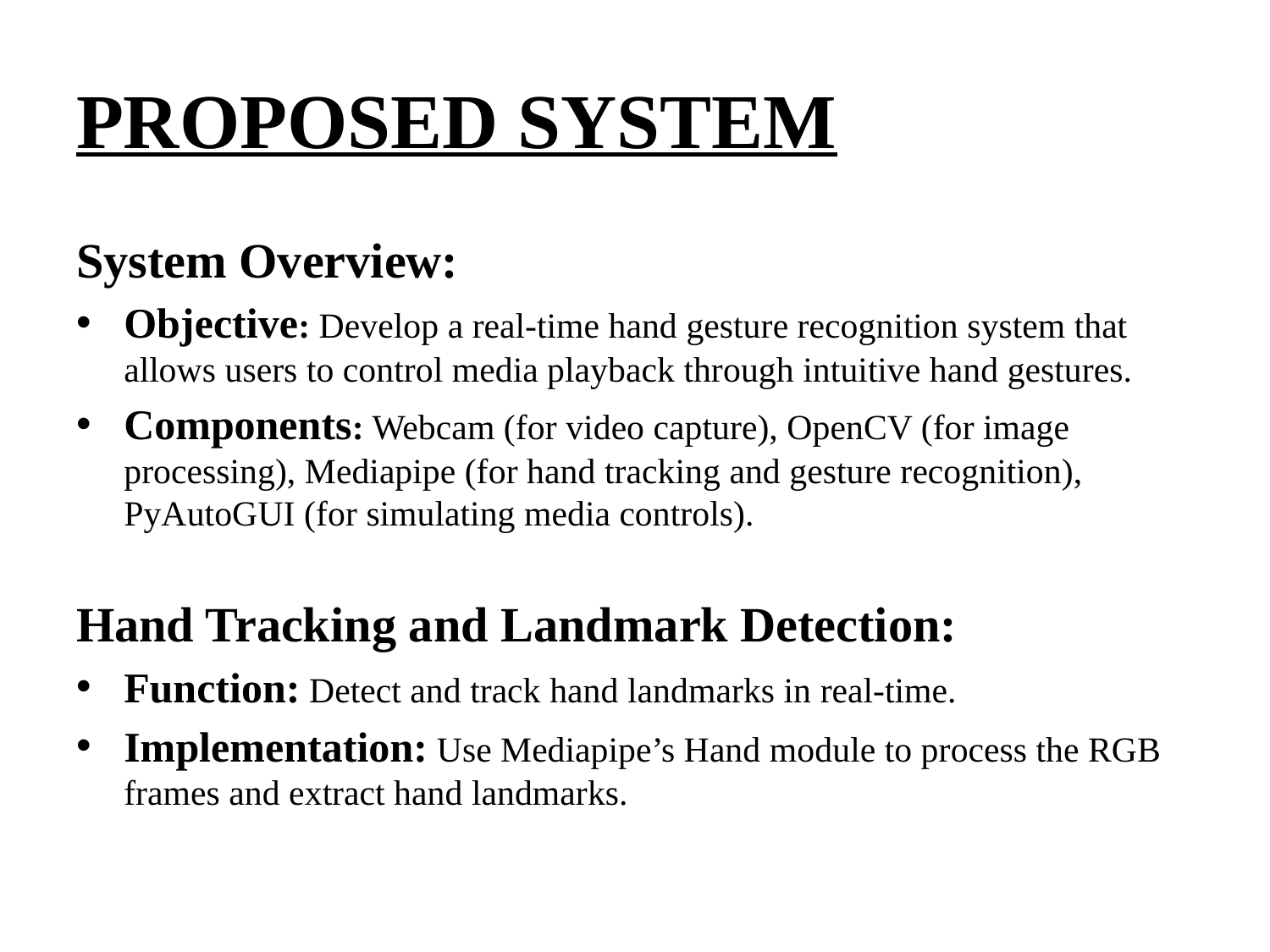

# PROPOSED SYSTEM
System Overview:
Objective: Develop a real-time hand gesture recognition system that allows users to control media playback through intuitive hand gestures.
Components: Webcam (for video capture), OpenCV (for image processing), Mediapipe (for hand tracking and gesture recognition), PyAutoGUI (for simulating media controls).

Hand Tracking and Landmark Detection:
Function: Detect and track hand landmarks in real-time.
Implementation: Use Mediapipe’s Hand module to process the RGB frames and extract hand landmarks.